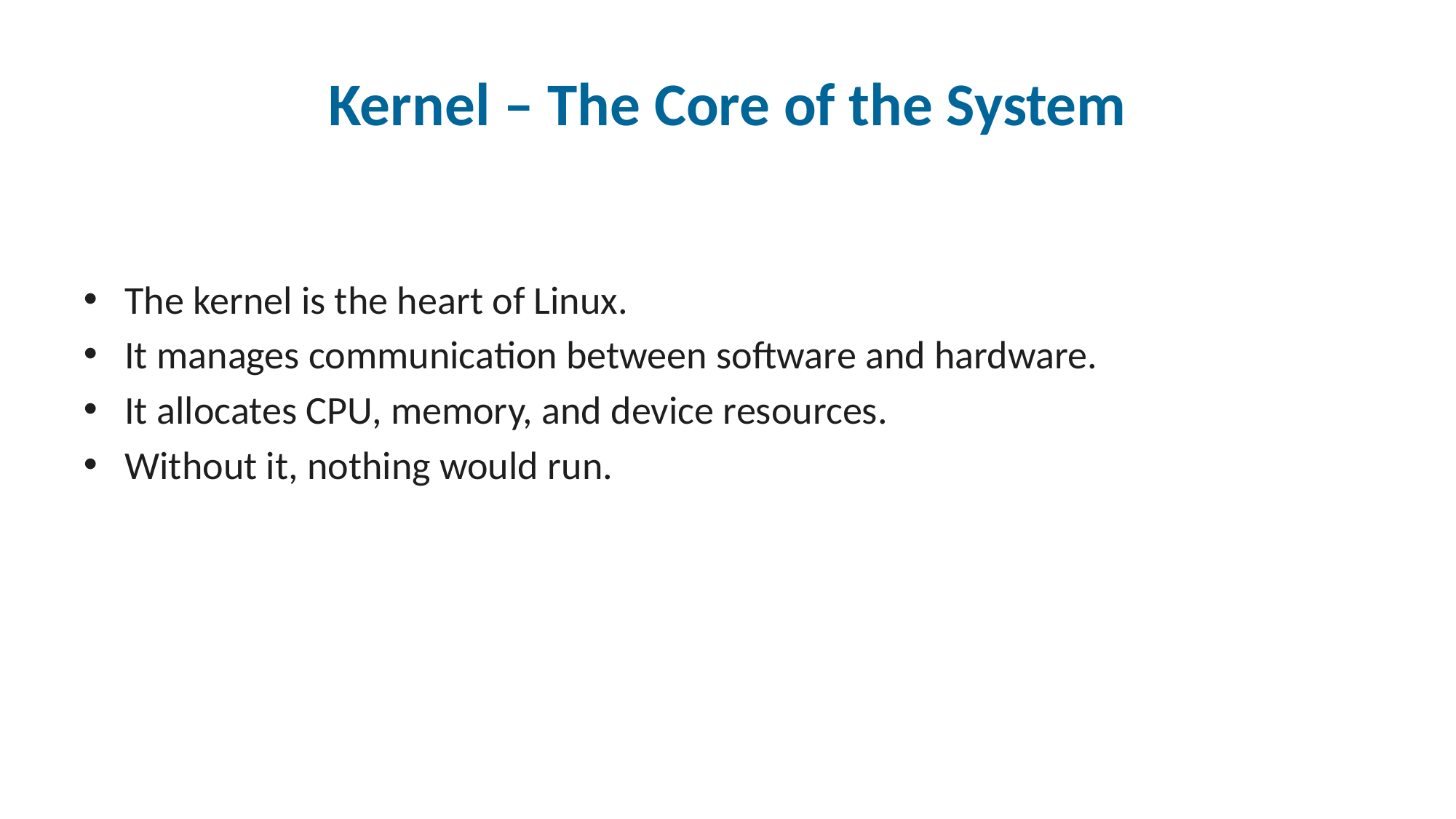

# Kernel – The Core of the System
The kernel is the heart of Linux.
It manages communication between software and hardware.
It allocates CPU, memory, and device resources.
Without it, nothing would run.